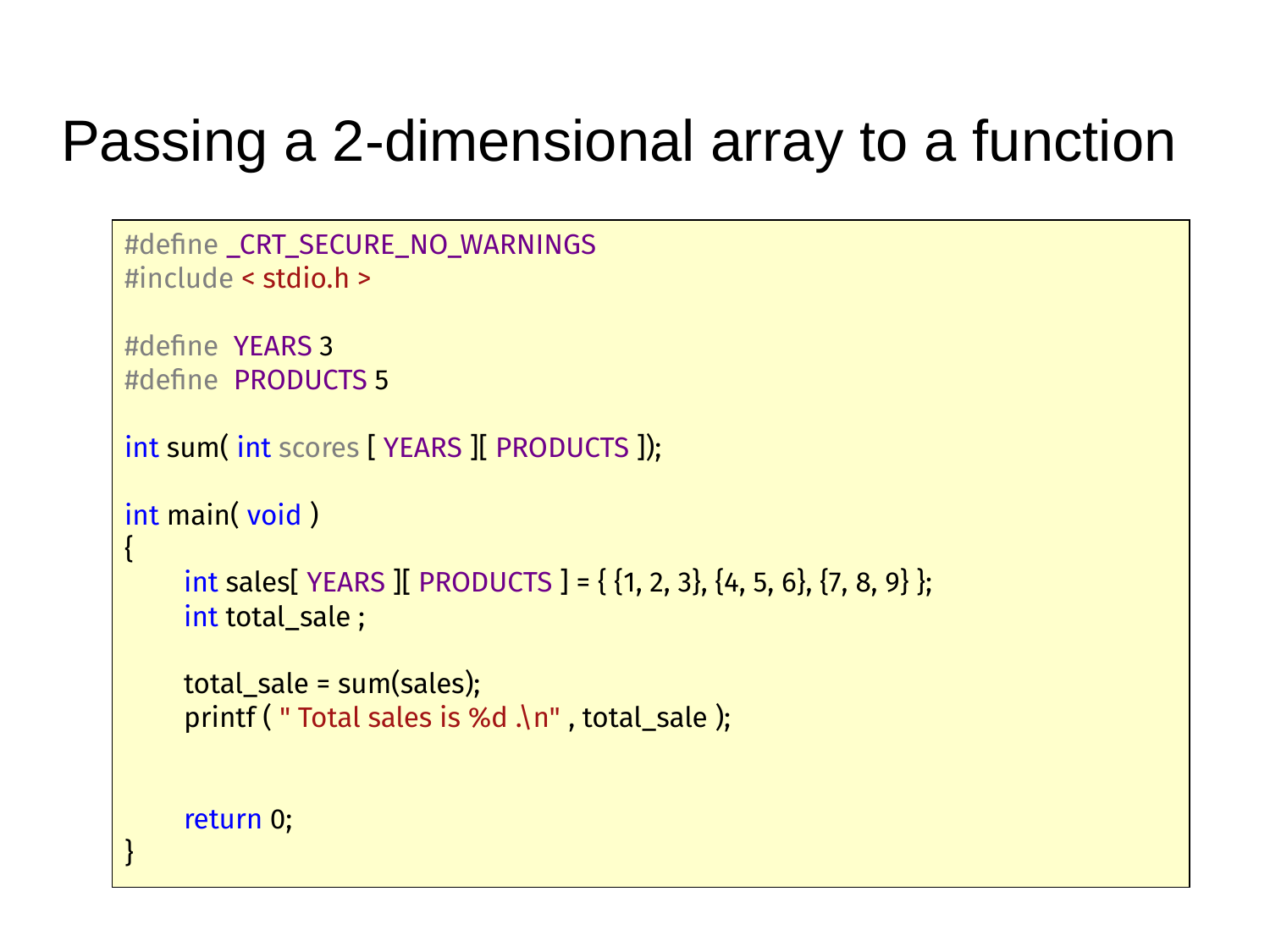

# Passing a 2-dimensional array to a function
#define _CRT_SECURE_NO_WARNINGS
#include < stdio.h >

#define  YEARS 3
#define  PRODUCTS 5

int sum( int scores [ YEARS ][ PRODUCTS ]);

int main( void )
{
        int sales[ YEARS ][ PRODUCTS ] = { {1, 2, 3}, {4, 5, 6}, {7, 8, 9} };
        int total_sale ;

        total_sale = sum(sales);
        printf ( " Total sales is %d .\n" , total_sale );

        return 0;
}